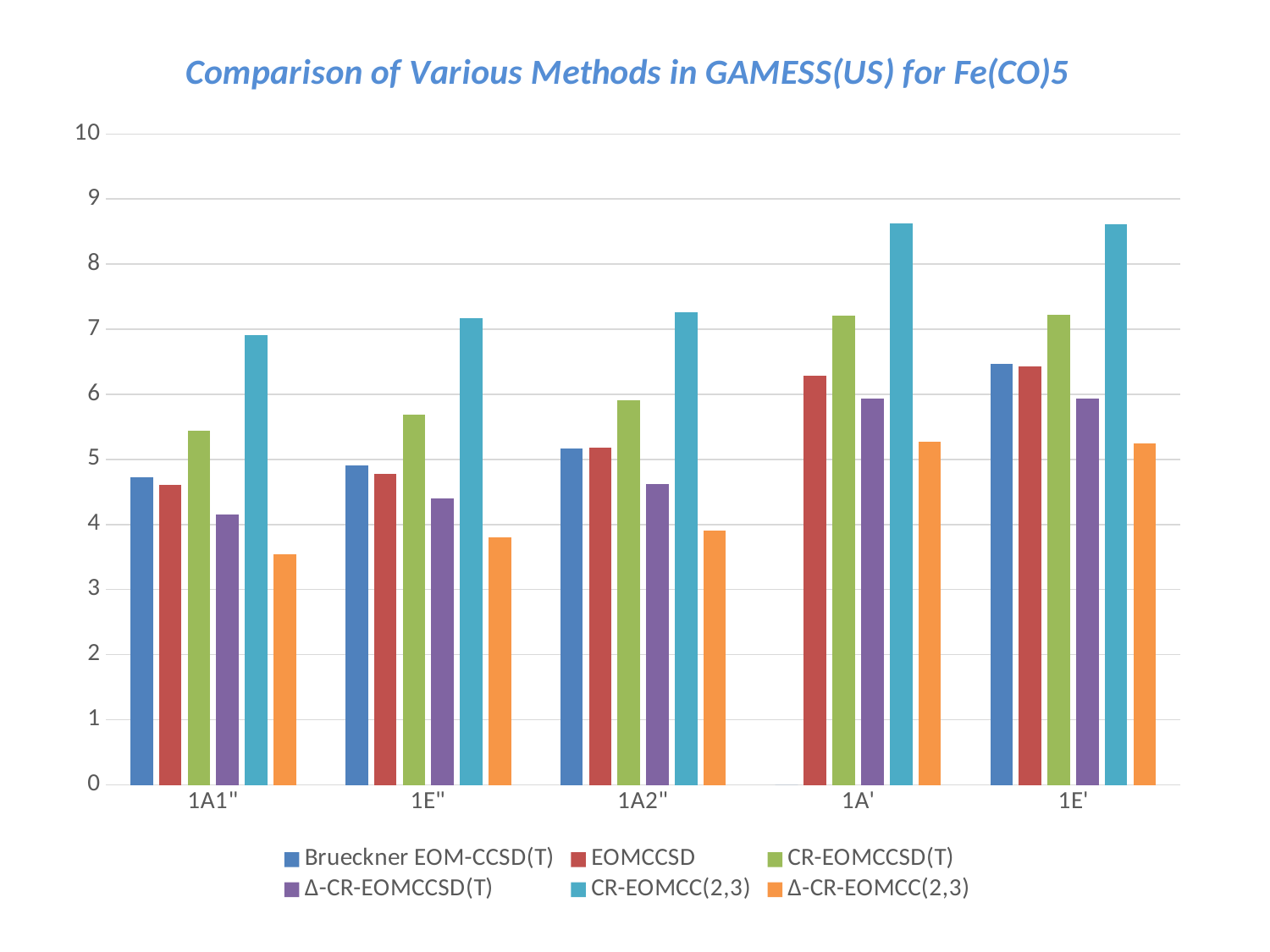

### Chart: Comparison of Various Methods in GAMESS(US) for Fe(CO)5

| Category | Brueckner EOM-CCSD(T) | EOMCCSD | CR-EOMCCSD(T) | Δ-CR-EOMCCSD(T) | CR-EOMCC(2,3) | Δ-CR-EOMCC(2,3) |
|---|---|---|---|---|---|---|
| 1A1" | 4.73 | 4.602999999999994 | 5.435 | 4.149999999999999 | 6.907 | 3.545 |
| 1E" | 4.91 | 4.781 | 5.682999999999994 | 4.397999999999994 | 7.165999999999994 | 3.804 |
| 1A2" | 5.17 | 5.181 | 5.905 | 4.620999999999994 | 7.266999999999999 | 3.905 |
| 1A' | 0.0 | 6.288 | 7.214999999999995 | 5.93 | 8.63 | 5.267999999999994 |
| 1E' | 6.47 | 6.429 | 7.224999999999994 | 5.94 | 8.613000000000001 | 5.251 |